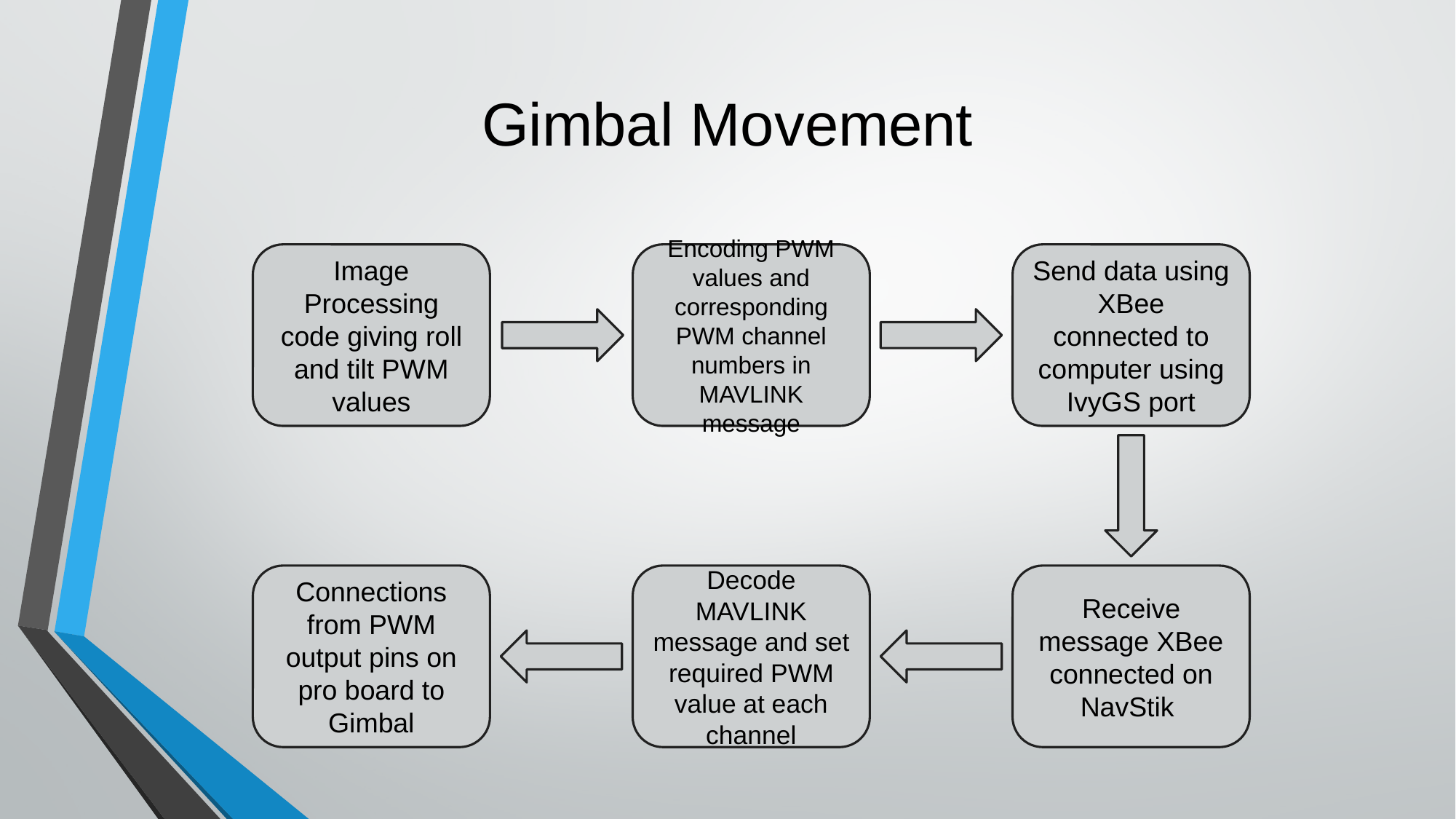

# Gimbal Movement

Encoding PWM values and corresponding PWM channel numbers in MAVLINK message
Send data using XBee connected to computer using IvyGS port
Image Processing code giving roll and tilt PWM values

Connections from PWM output pins on pro board to Gimbal
Decode MAVLINK message and set required PWM value at each channel
Receive message XBee connected on NavStik